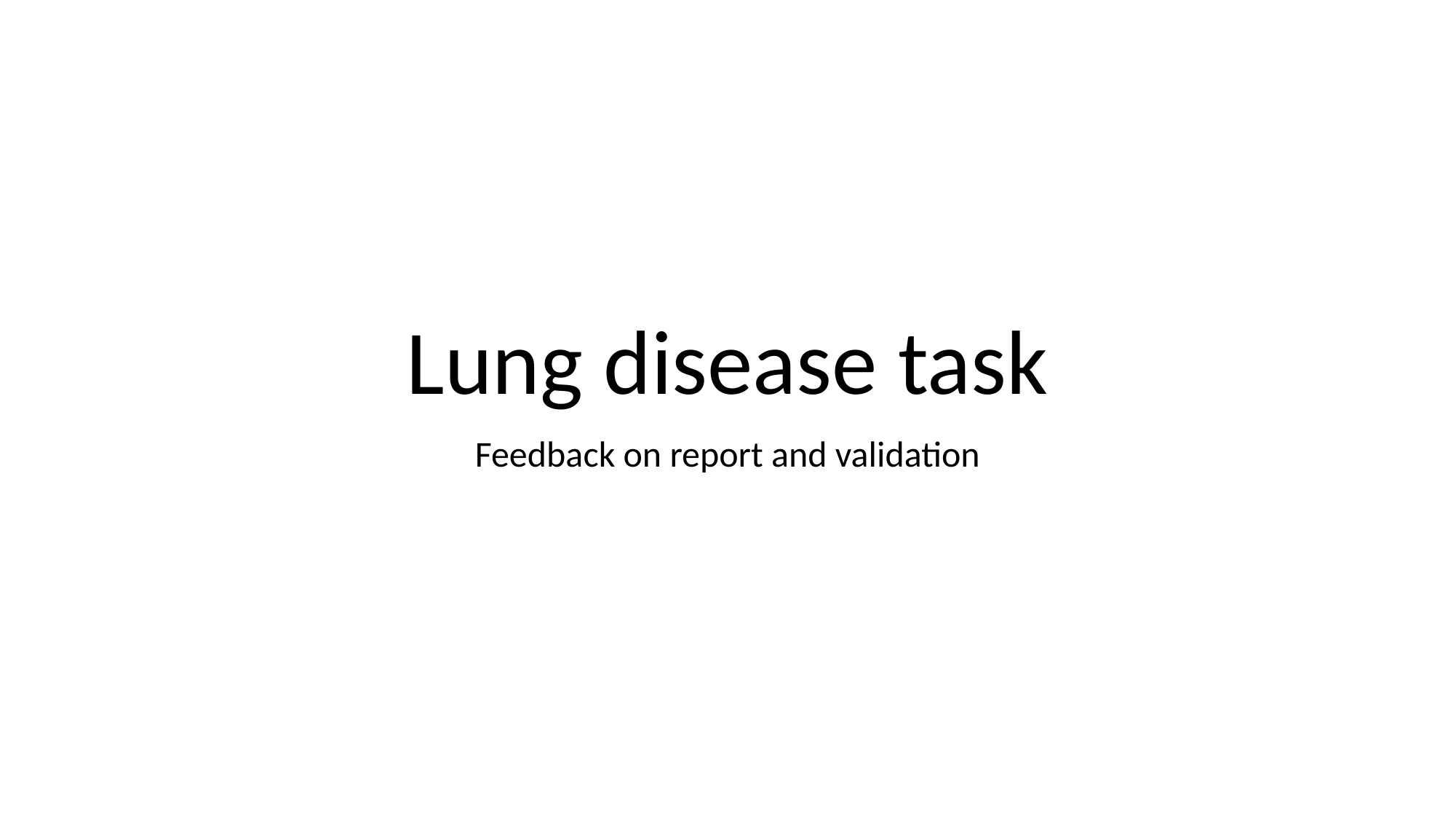

# Lung disease task
Feedback on report and validation